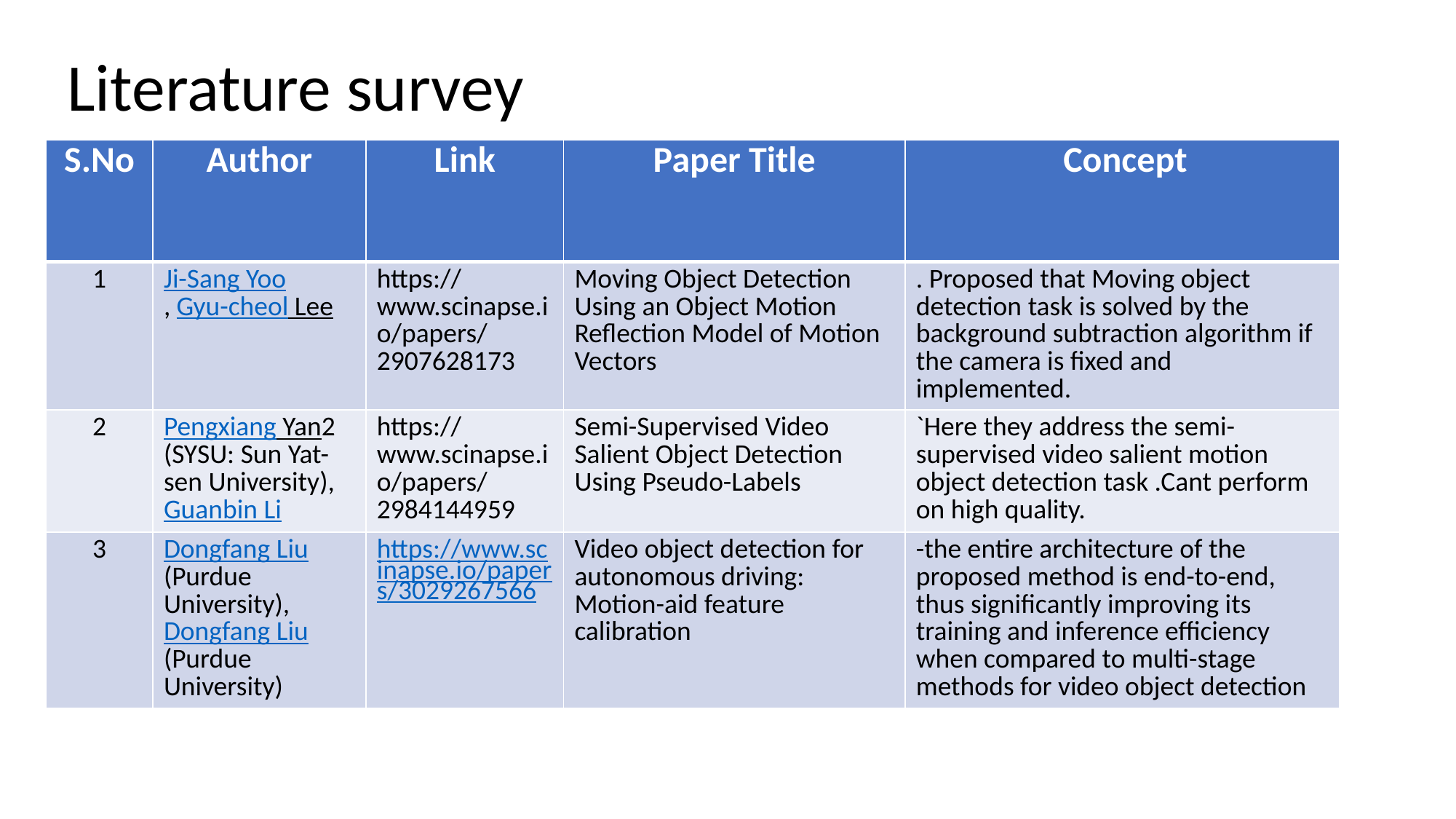

# Literature survey
| S.No | Author | Link | Paper Title | Concept |
| --- | --- | --- | --- | --- |
| 1 | Ji-Sang Yoo , Gyu-cheol Lee | https://www.scinapse.io/papers/2907628173 | Moving Object Detection Using an Object Motion Reflection Model of Motion Vectors | . Proposed that Moving object detection task is solved by the background subtraction algorithm if the camera is fixed and implemented. |
| 2 | Pengxiang Yan2 (SYSU: Sun Yat-sen University), Guanbin Li | https://www.scinapse.io/papers/2984144959 | Semi-Supervised Video Salient Object Detection Using Pseudo-Labels | `Here they address the semi-supervised video salient motion object detection task .Cant perform on high quality. |
| 3 | Dongfang Liu (Purdue University), Dongfang Liu (Purdue University) | https://www.scinapse.io/papers/3029267566 | Video object detection for autonomous driving: Motion-aid feature calibration | -the entire architecture of the proposed method is end-to-end, thus significantly improving its training and inference efficiency when compared to multi-stage methods for video object detection |